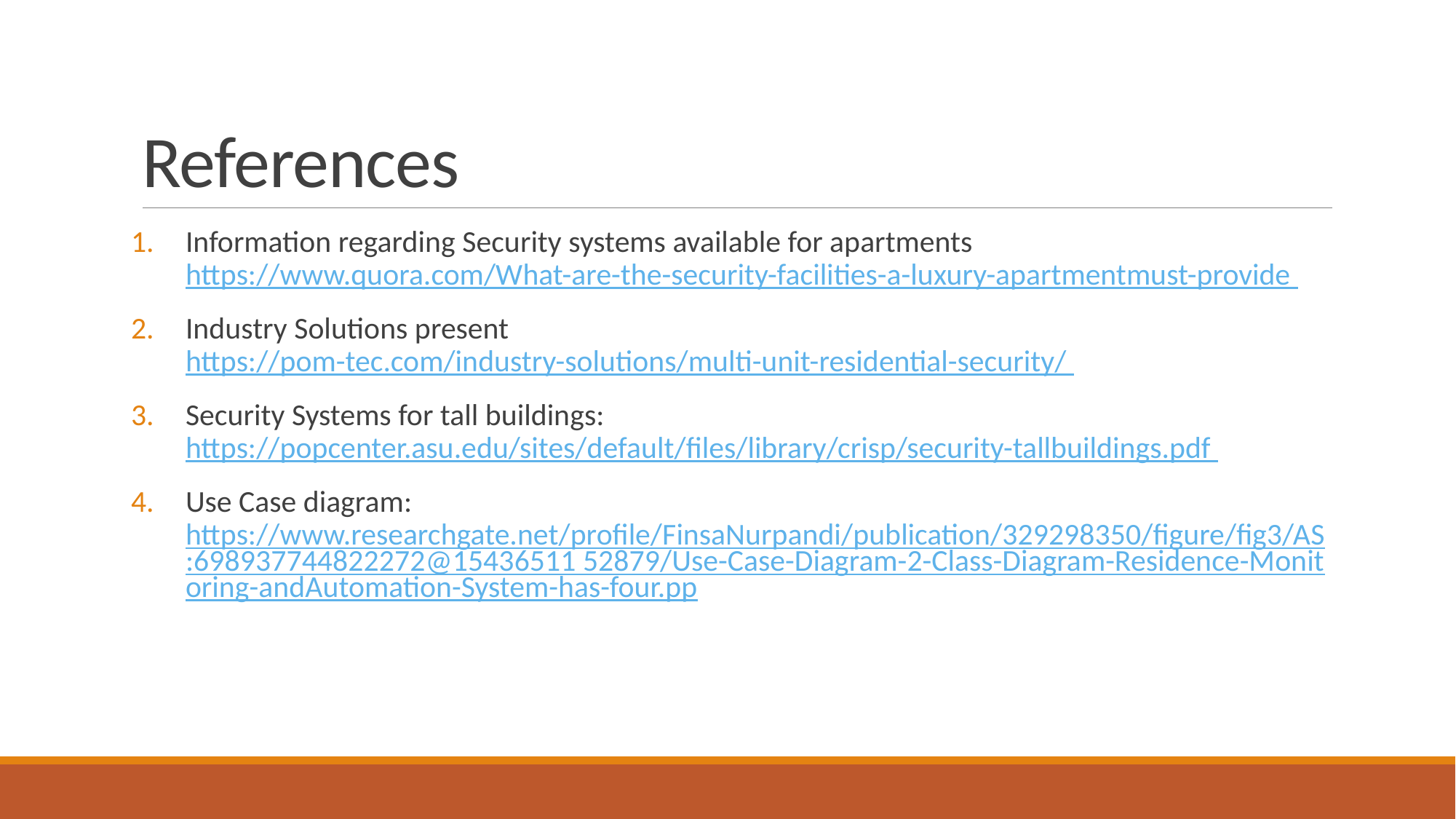

# References
Information regarding Security systems available for apartments https://www.quora.com/What-are-the-security-facilities-a-luxury-apartmentmust-provide
Industry Solutions present
https://pom-tec.com/industry-solutions/multi-unit-residential-security/
Security Systems for tall buildings: https://popcenter.asu.edu/sites/default/files/library/crisp/security-tallbuildings.pdf
Use Case diagram: https://www.researchgate.net/profile/FinsaNurpandi/publication/329298350/figure/fig3/AS:698937744822272@15436511 52879/Use-Case-Diagram-2-Class-Diagram-Residence-Monitoring-andAutomation-System-has-four.pp